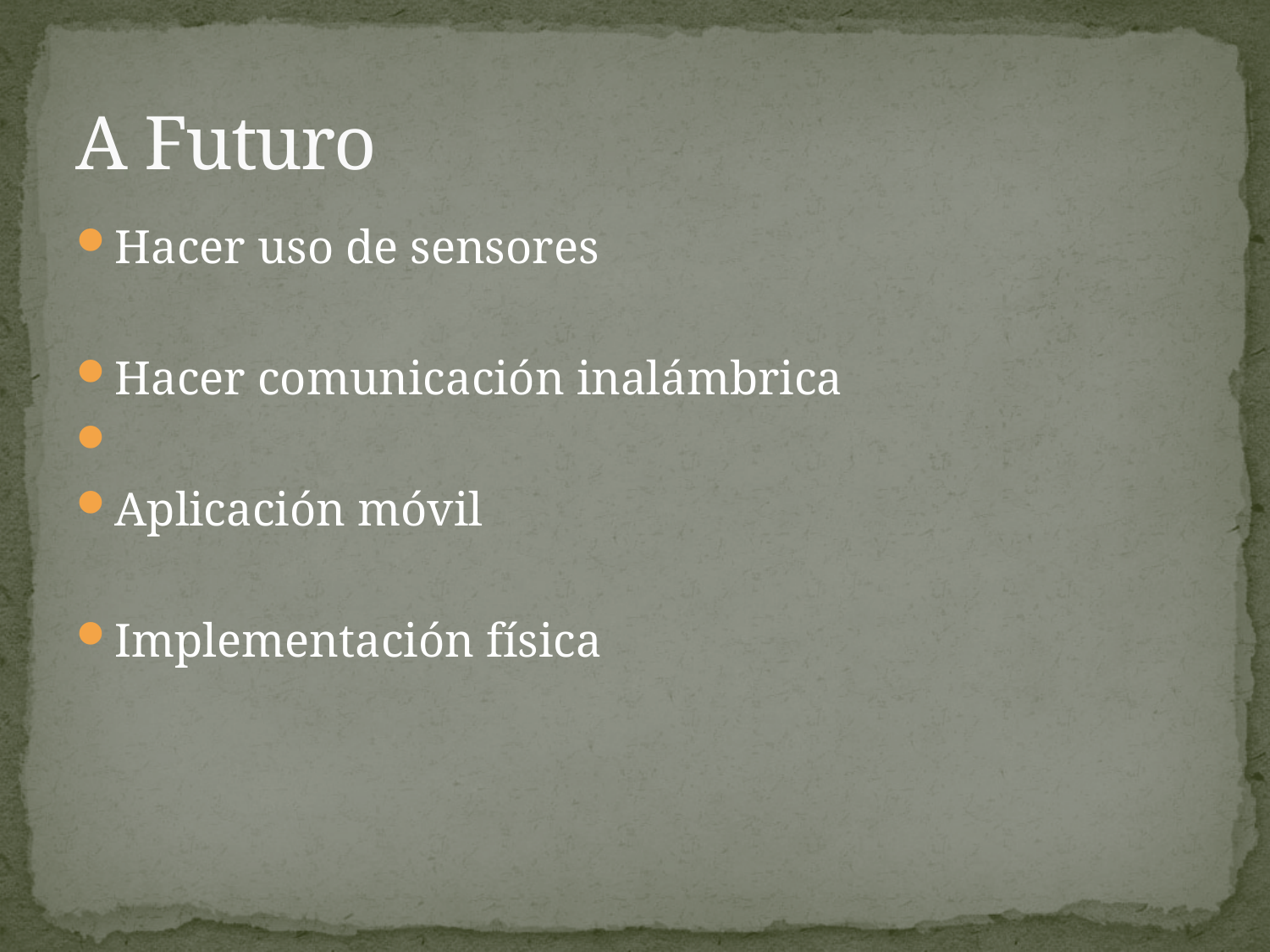

# A Futuro
Hacer uso de sensores

Hacer comunicación inalámbrica

Aplicación móvil

Implementación física